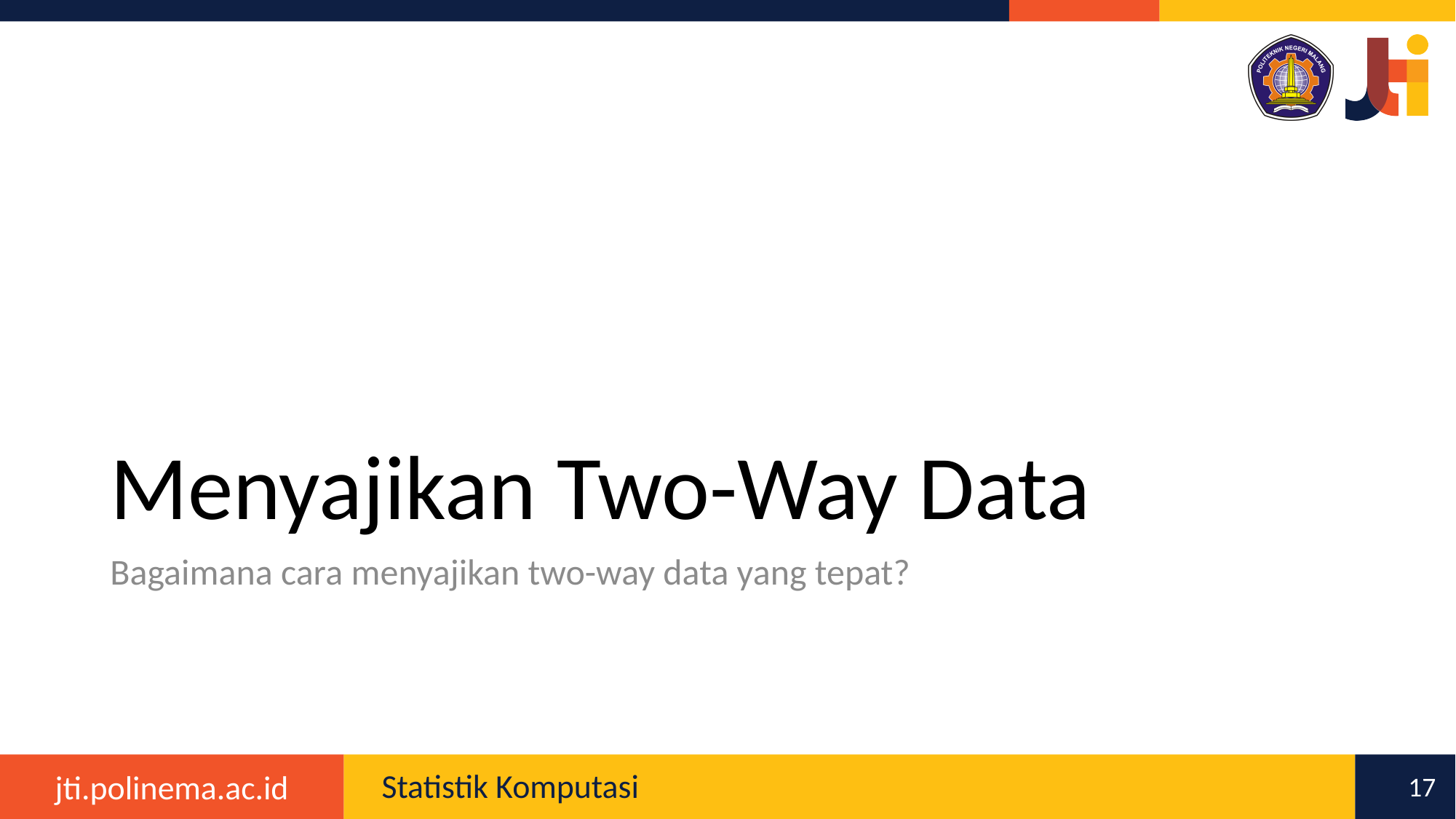

# Menyajikan Two-Way Data
Bagaimana cara menyajikan two-way data yang tepat?
17